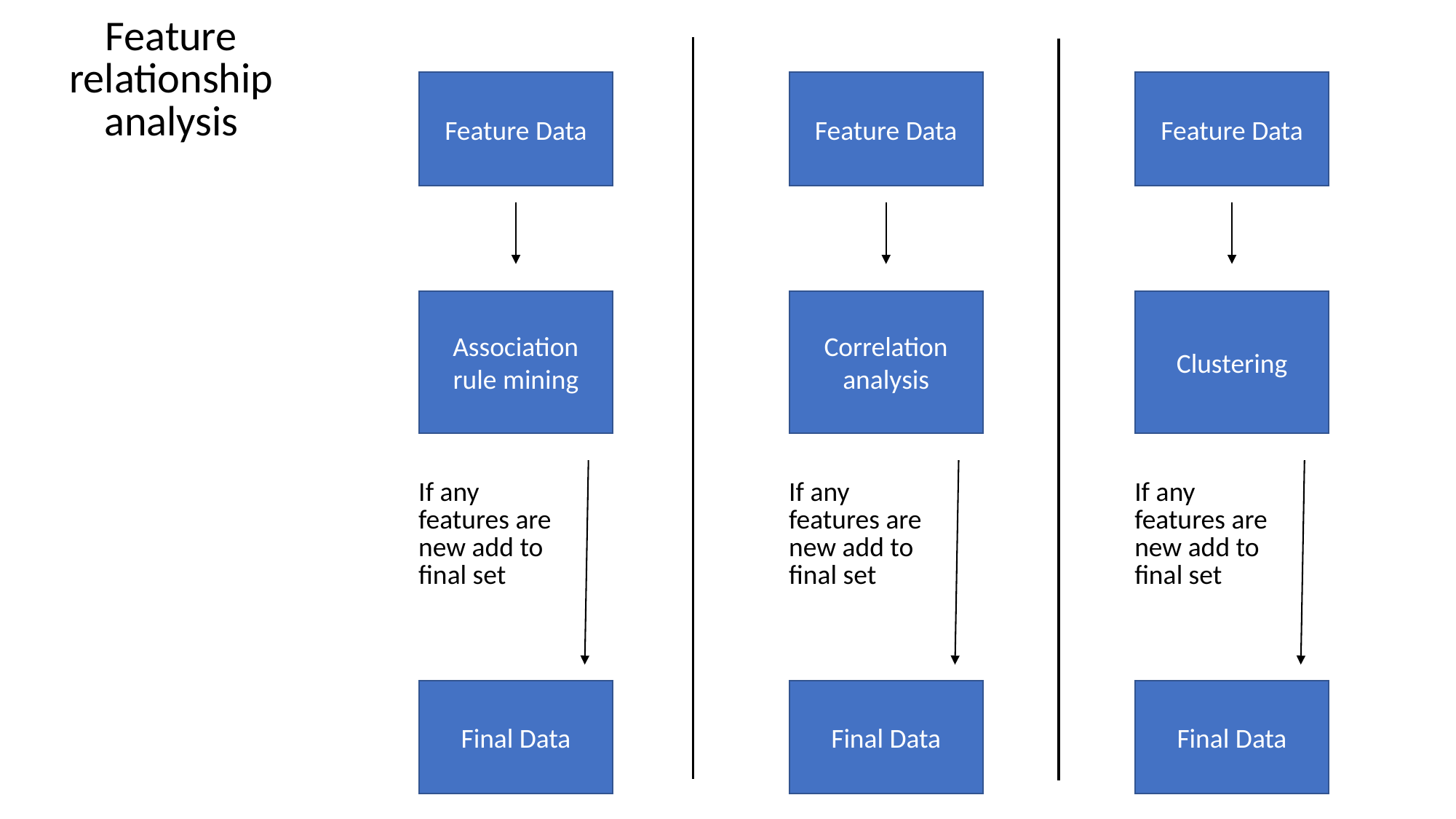

| Feature relationship analysis |
| --- |
Feature Data
Feature Data
Feature Data
Association rule mining
Correlation analysis
Clustering
| If any features are new add to final set |
| --- |
| If any features are new add to final set |
| --- |
| If any features are new add to final set |
| --- |
Final Data
Final Data
Final Data